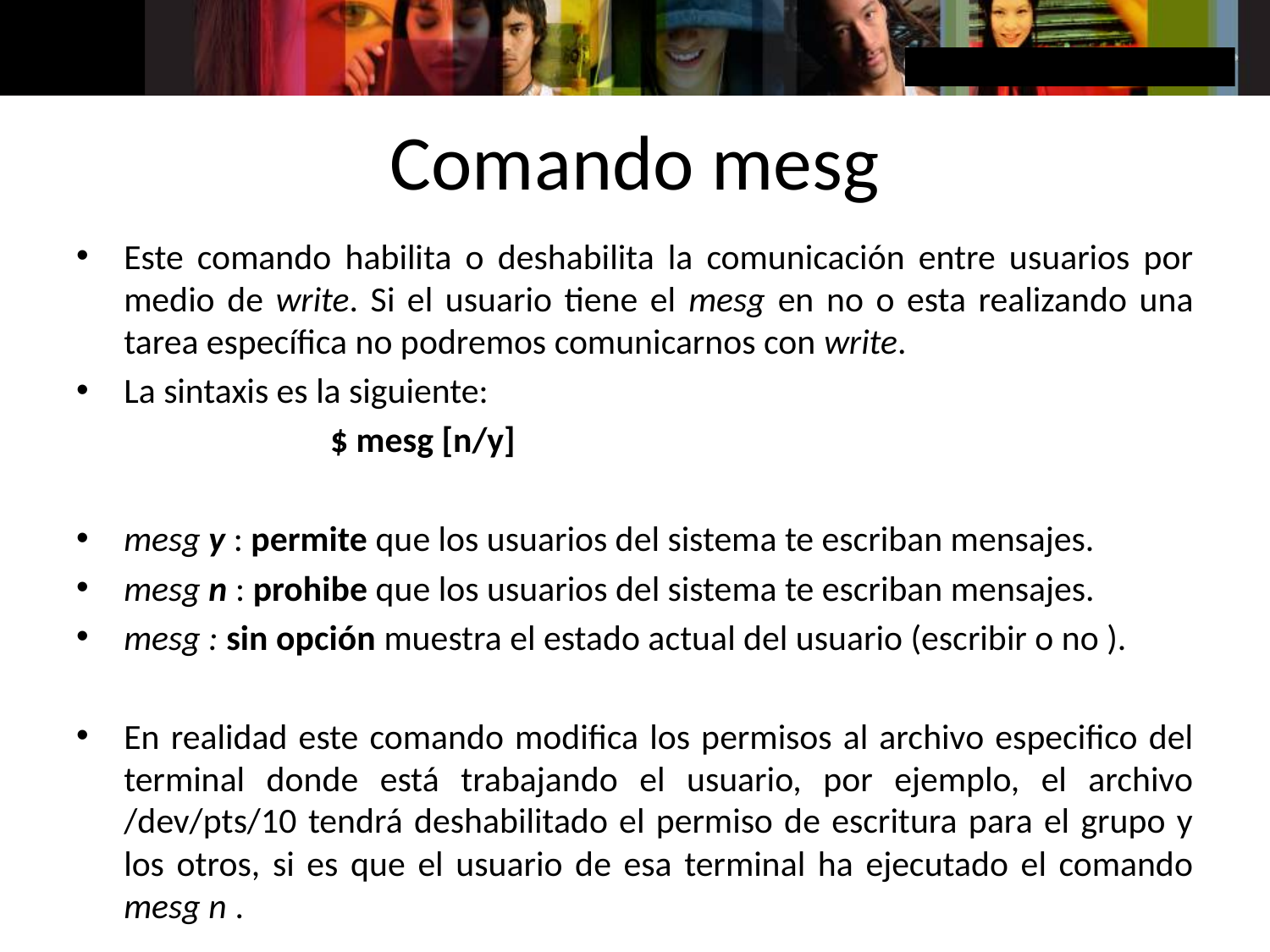

# Comando mesg
Este comando habilita o deshabilita la comunicación entre usuarios por medio de write. Si el usuario tiene el mesg en no o esta realizando una tarea específica no podremos comunicarnos con write.
La sintaxis es la siguiente:
		$ mesg [n/y]

mesg y : permite que los usuarios del sistema te escriban mensajes.
mesg n : prohibe que los usuarios del sistema te escriban mensajes.
mesg : sin opción muestra el estado actual del usuario (escribir o no ).

En realidad este comando modifica los permisos al archivo especifico del terminal donde está trabajando el usuario, por ejemplo, el archivo /dev/pts/10 tendrá deshabilitado el permiso de escritura para el grupo y los otros, si es que el usuario de esa terminal ha ejecutado el comando mesg n .